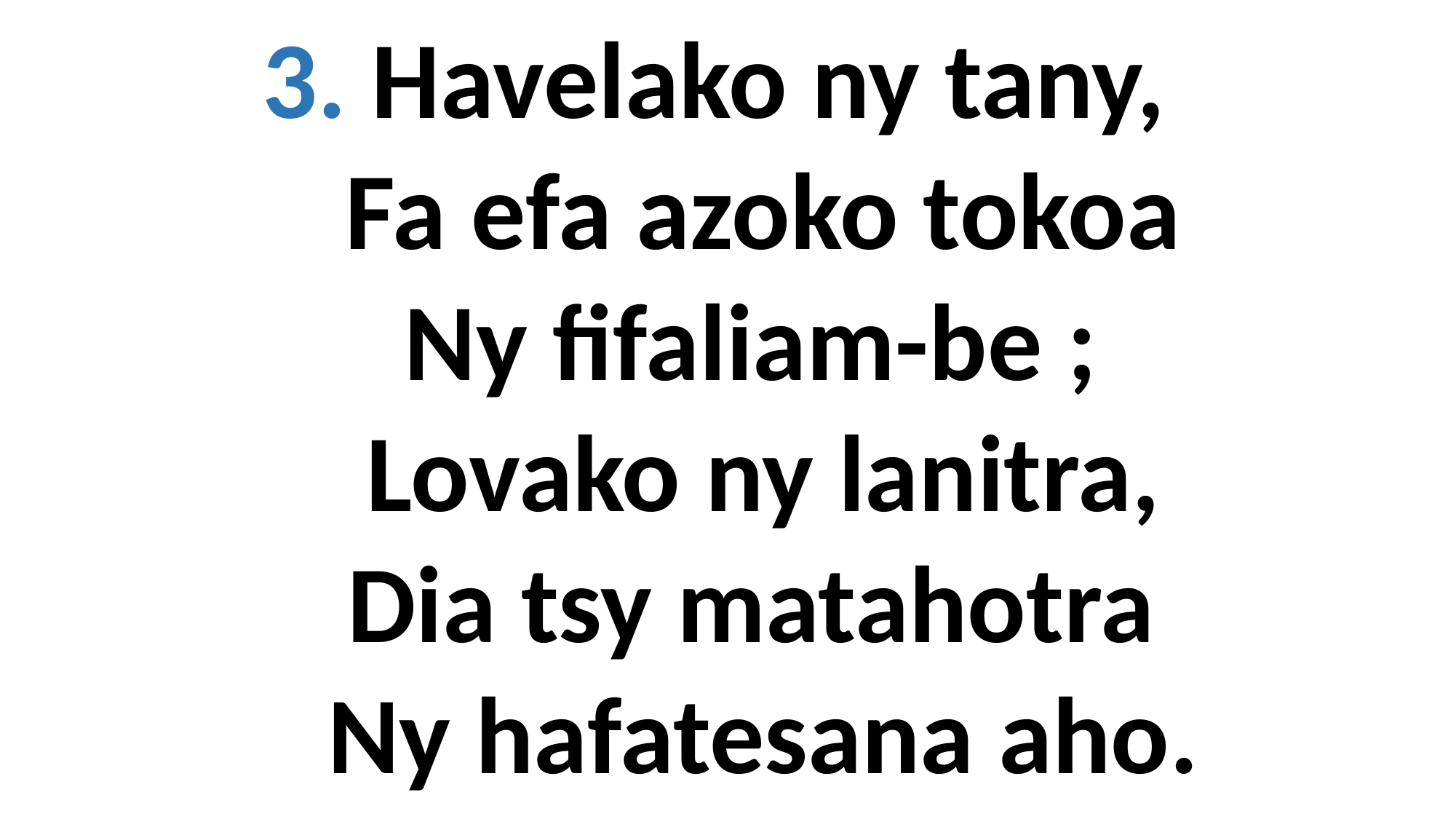

3. Havelako ny tany,
    Fa efa azoko tokoa
   Ny fifaliam-be ;
    Lovako ny lanitra,
   Dia tsy matahotra
    Ny hafatesana aho.